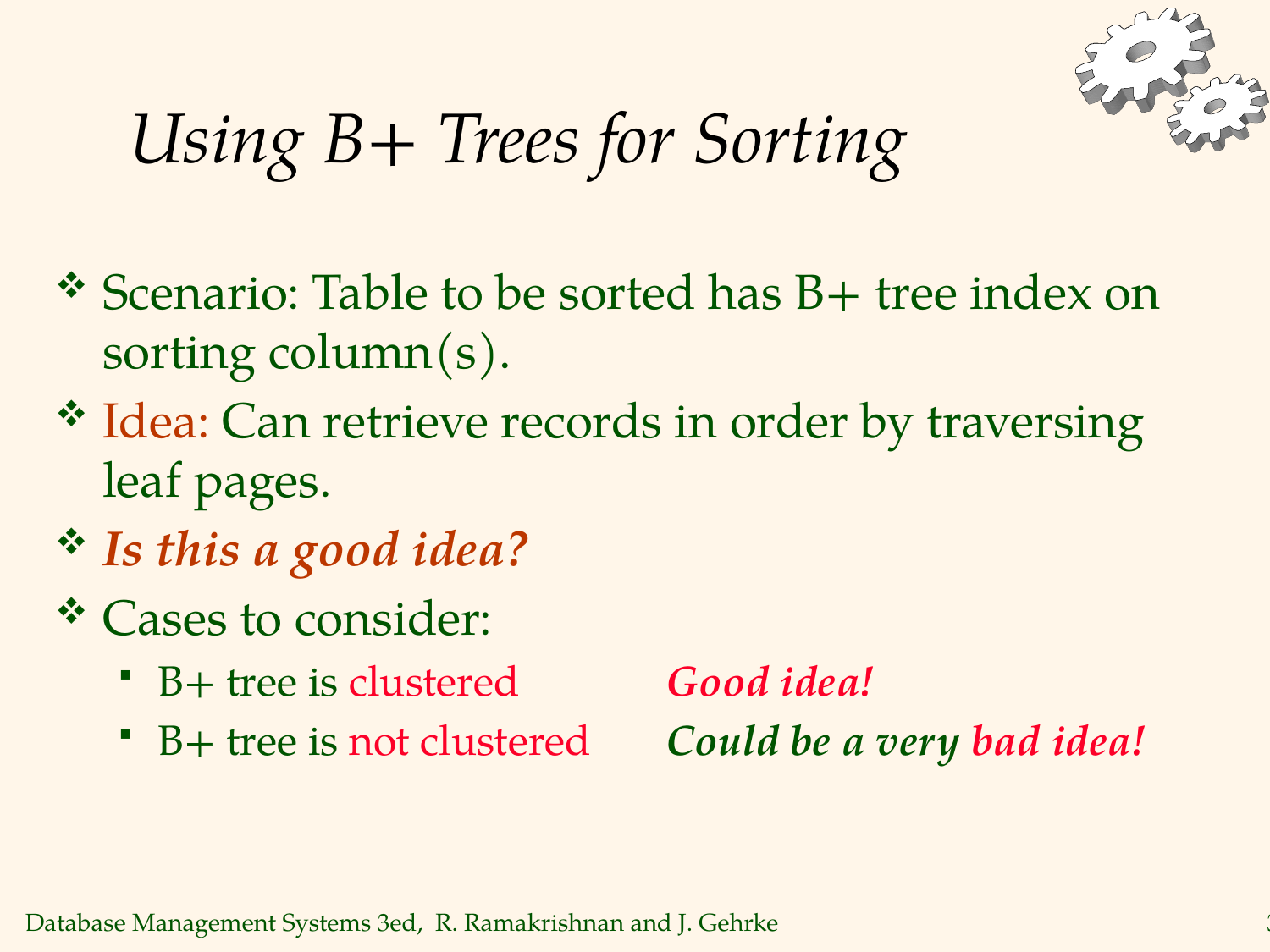

# Using B+ Trees for Sorting
Scenario: Table to be sorted has B+ tree index on sorting column(s).
Idea: Can retrieve records in order by traversing leaf pages.
Is this a good idea?
Cases to consider:
B+ tree is clustered		Good idea!
B+ tree is not clustered	Could be a very bad idea!